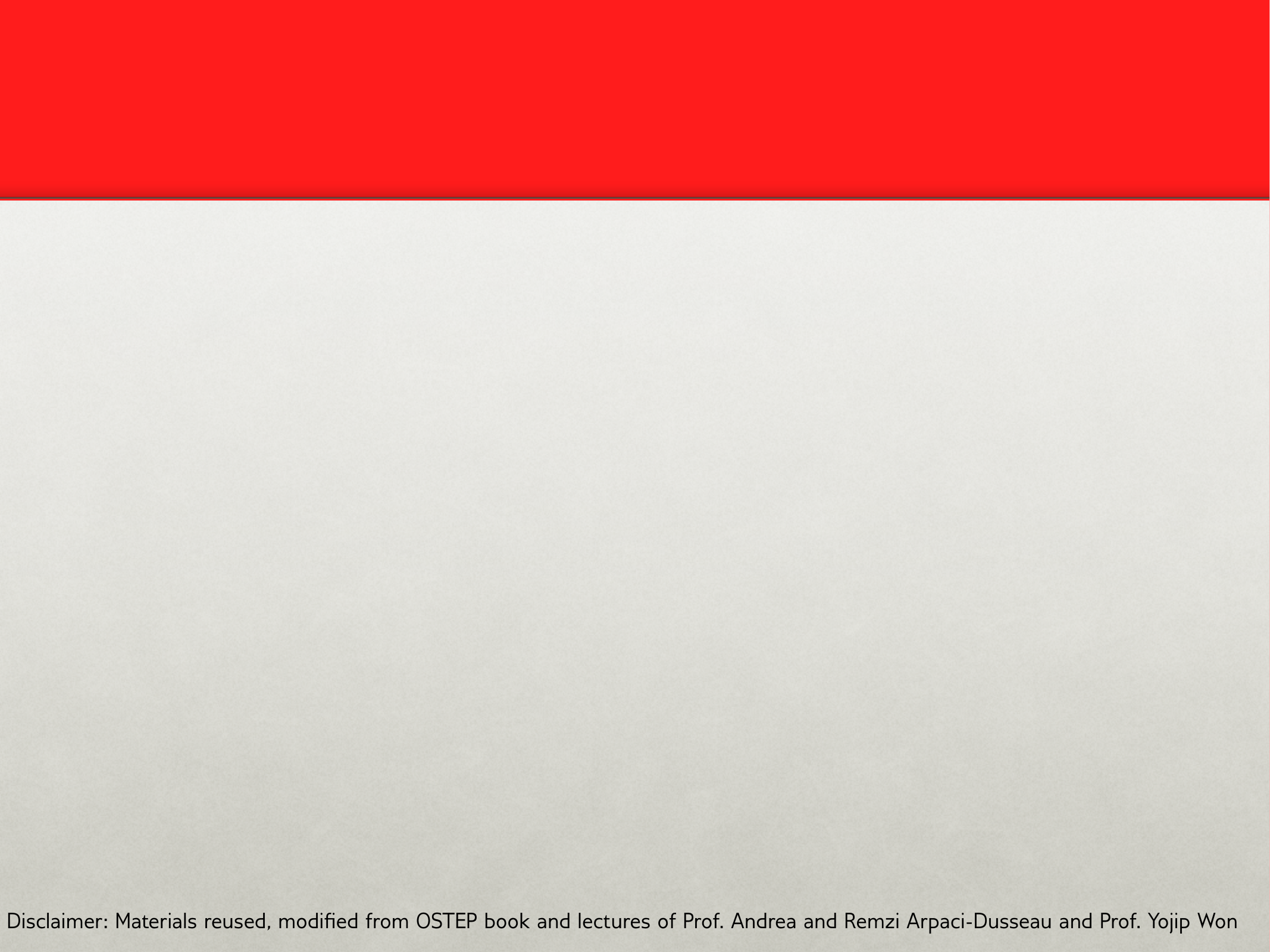

Disclaimer: Materials reused, modified from OSTEP book and lectures of Prof. Andrea and Remzi Arpaci-Dusseau and Prof. Yojip Won